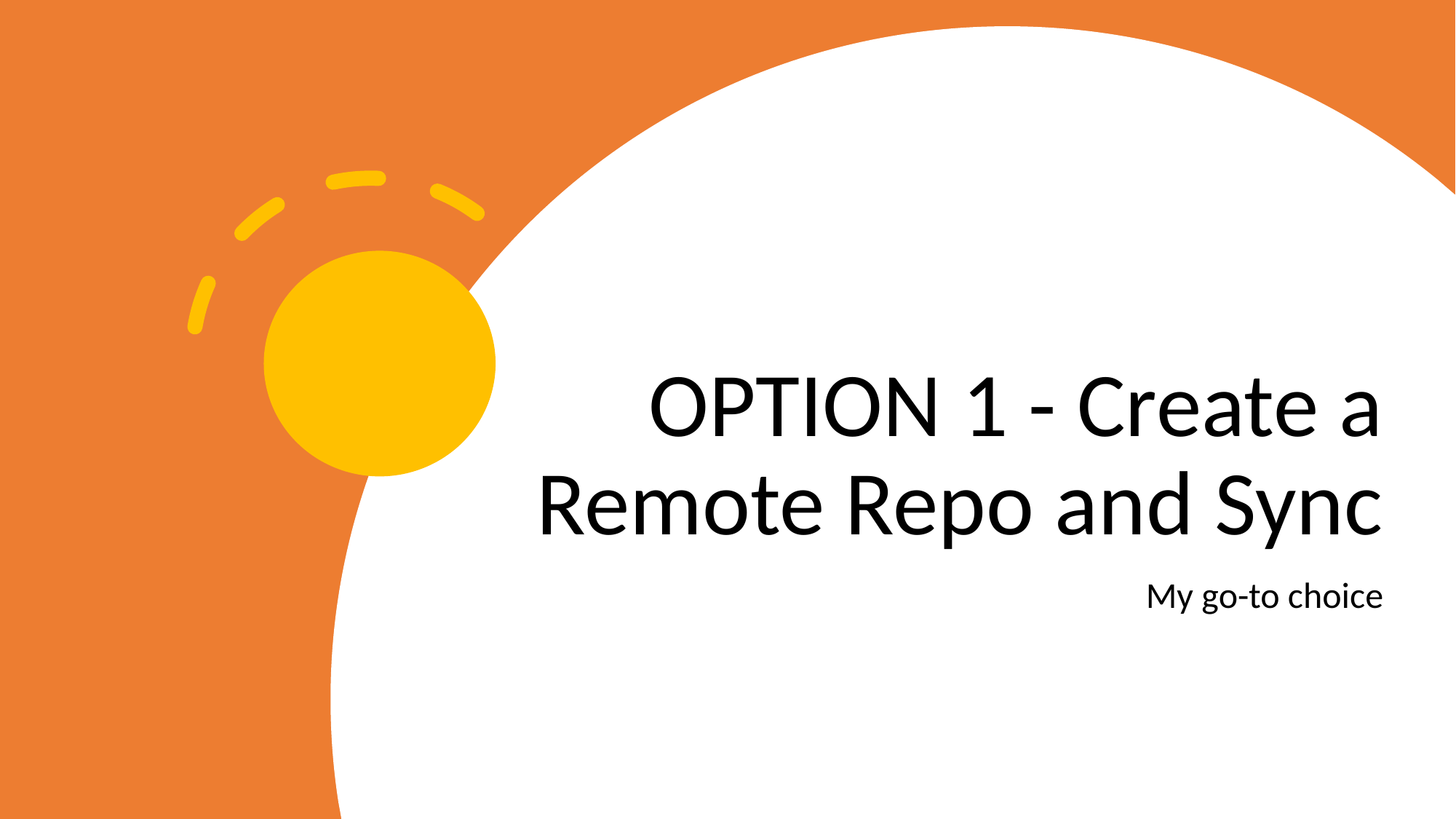

# OPTION 1 - Create a Remote Repo and Sync

My go-to choice